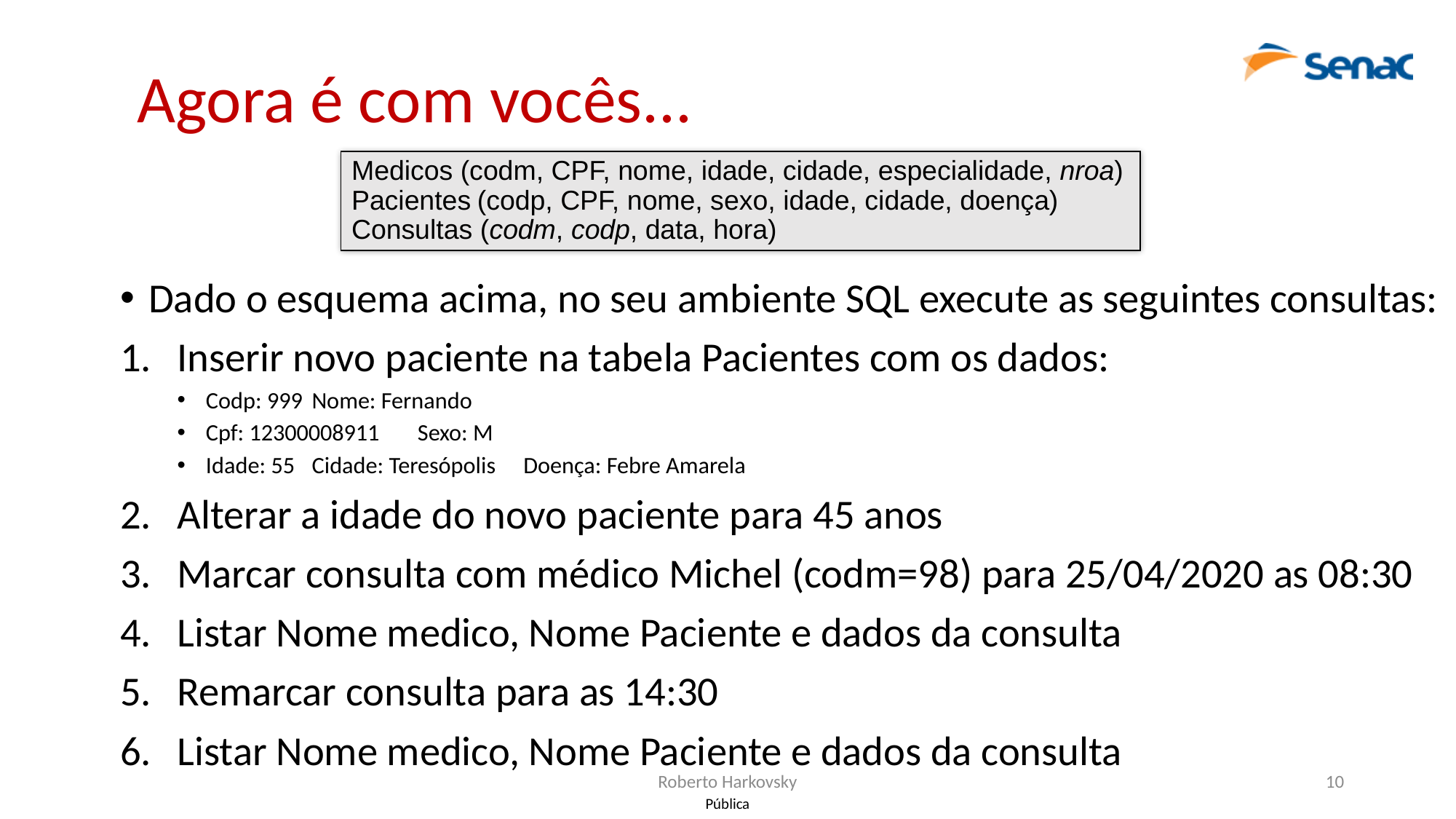

# Agora é com vocês...
Medicos (codm, CPF, nome, idade, cidade, especialidade, nroa)
Pacientes (codp, CPF, nome, sexo, idade, cidade, doença)
Consultas (codm, codp, data, hora)
Dado o esquema acima, no seu ambiente SQL execute as seguintes consultas:
Inserir novo paciente na tabela Pacientes com os dados:
Codp: 999		Nome: Fernando
Cpf: 12300008911		Sexo: M
Idade: 55		Cidade: Teresópolis 		Doença: Febre Amarela
Alterar a idade do novo paciente para 45 anos
Marcar consulta com médico Michel (codm=98) para 25/04/2020 as 08:30
Listar Nome medico, Nome Paciente e dados da consulta
Remarcar consulta para as 14:30
Listar Nome medico, Nome Paciente e dados da consulta

Roberto Harkovsky
10